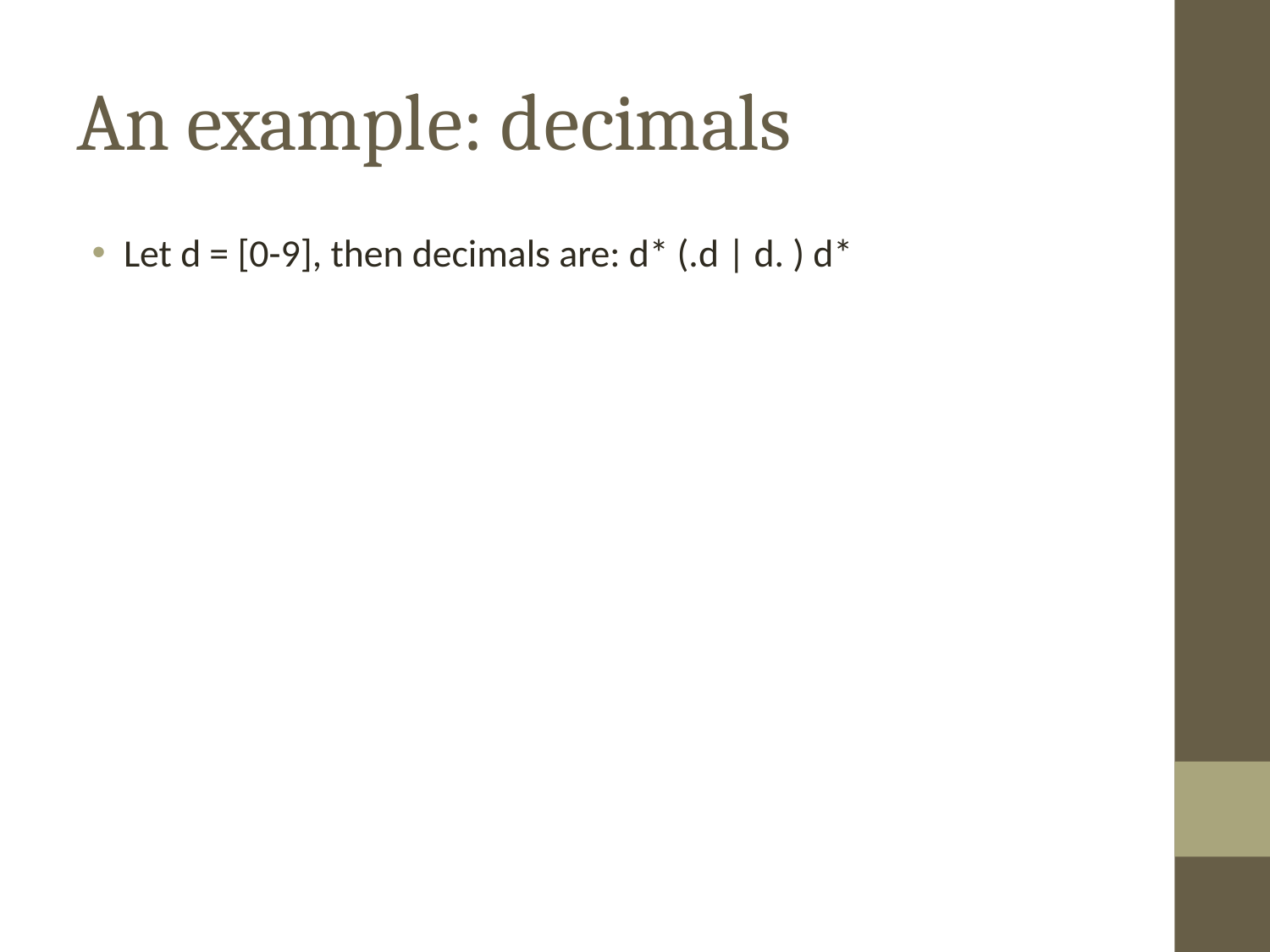

An example: decimals
Let d = [0-9], then decimals are: d* (.d | d. ) d*